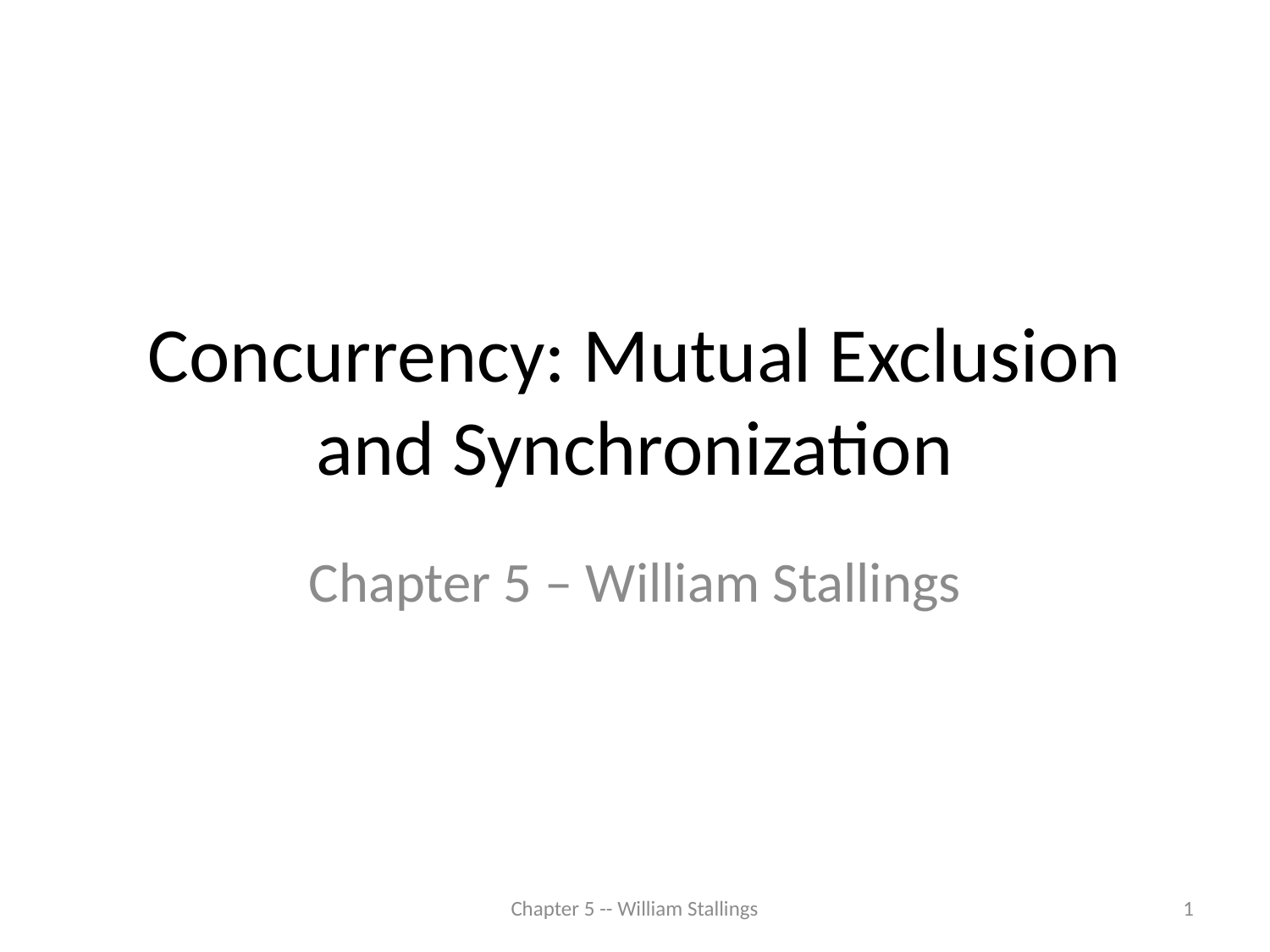

# Concurrency: Mutual Exclusion and Synchronization
Chapter 5 – William Stallings
Chapter 5 -- William Stallings
1